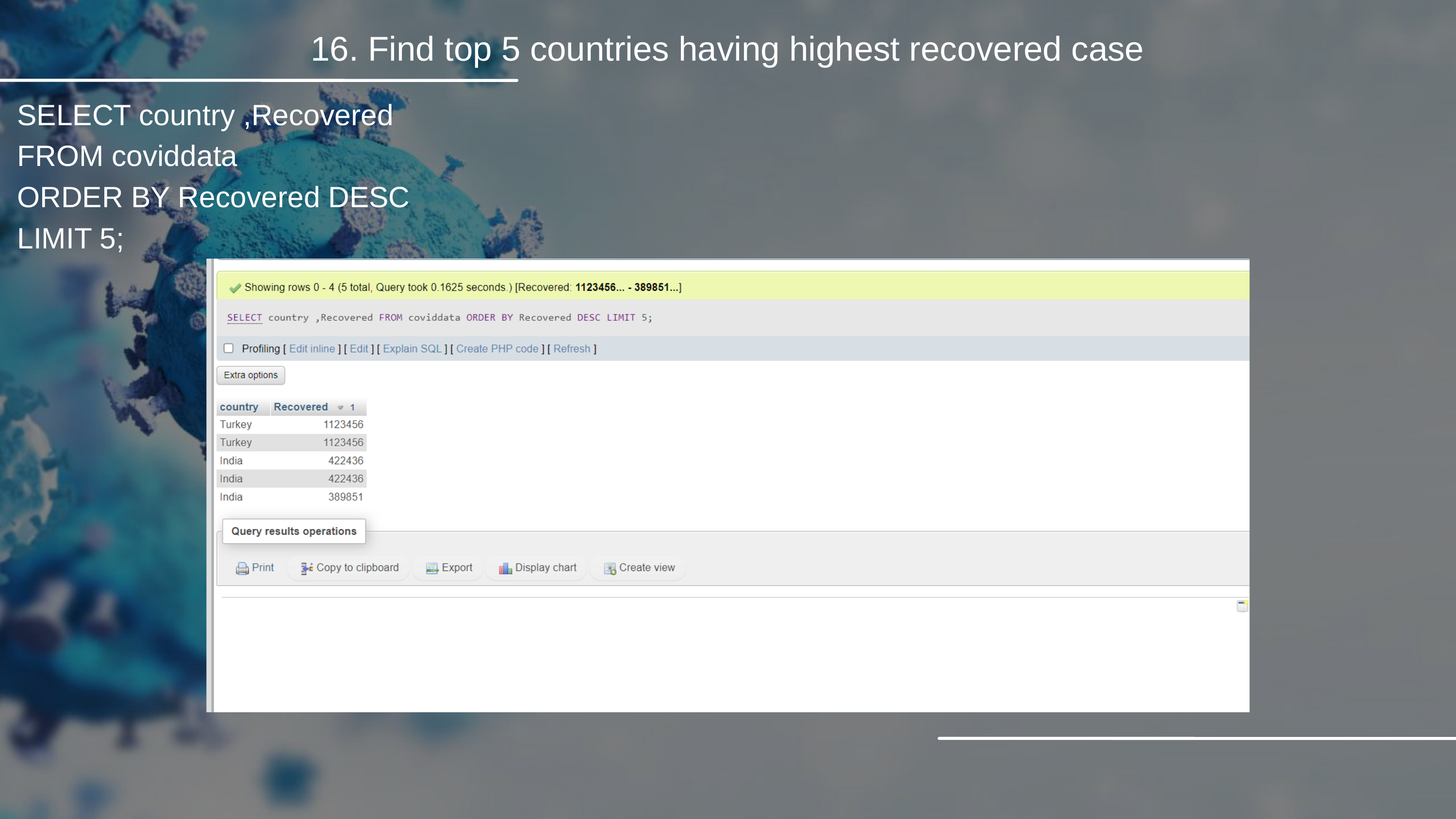

16. Find top 5 countries having highest recovered case

SELECT country ,Recovered
FROM coviddata
ORDER BY Recovered DESC
LIMIT 5;